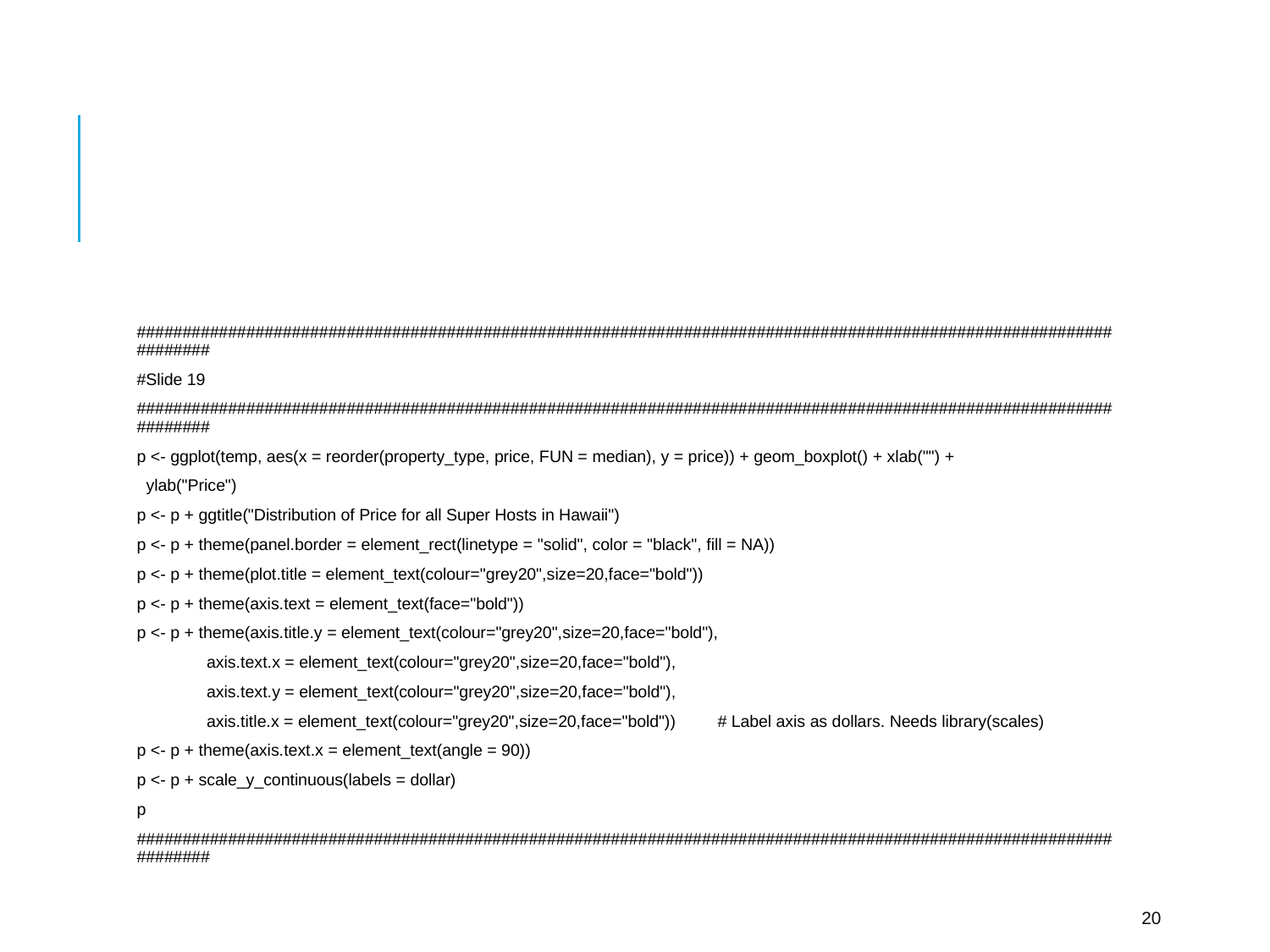

#
###################################################################################################################
#Slide 19
###################################################################################################################
p <- ggplot(temp, aes(x = reorder(property_type, price, FUN = median), y = price)) + geom_boxplot() + xlab("") +
  ylab("Price")
p <- p + ggtitle("Distribution of Price for all Super Hosts in Hawaii")
p <- p + theme(panel.border = element_rect(linetype = "solid", color = "black", fill = NA))
p <- p + theme(plot.title = element_text(colour="grey20",size=20,face="bold"))
p <- p + theme(axis.text = element_text(face="bold"))
p <- p + theme(axis.title.y = element_text(colour="grey20",size=20,face="bold"),
               axis.text.x = element_text(colour="grey20",size=20,face="bold"),
               axis.text.y = element_text(colour="grey20",size=20,face="bold"),
               axis.title.x = element_text(colour="grey20",size=20,face="bold"))         # Label axis as dollars. Needs library(scales)
p <- p + theme(axis.text.x = element_text(angle = 90))
p <- p + scale_y_continuous(labels = dollar)
p
###################################################################################################################
20